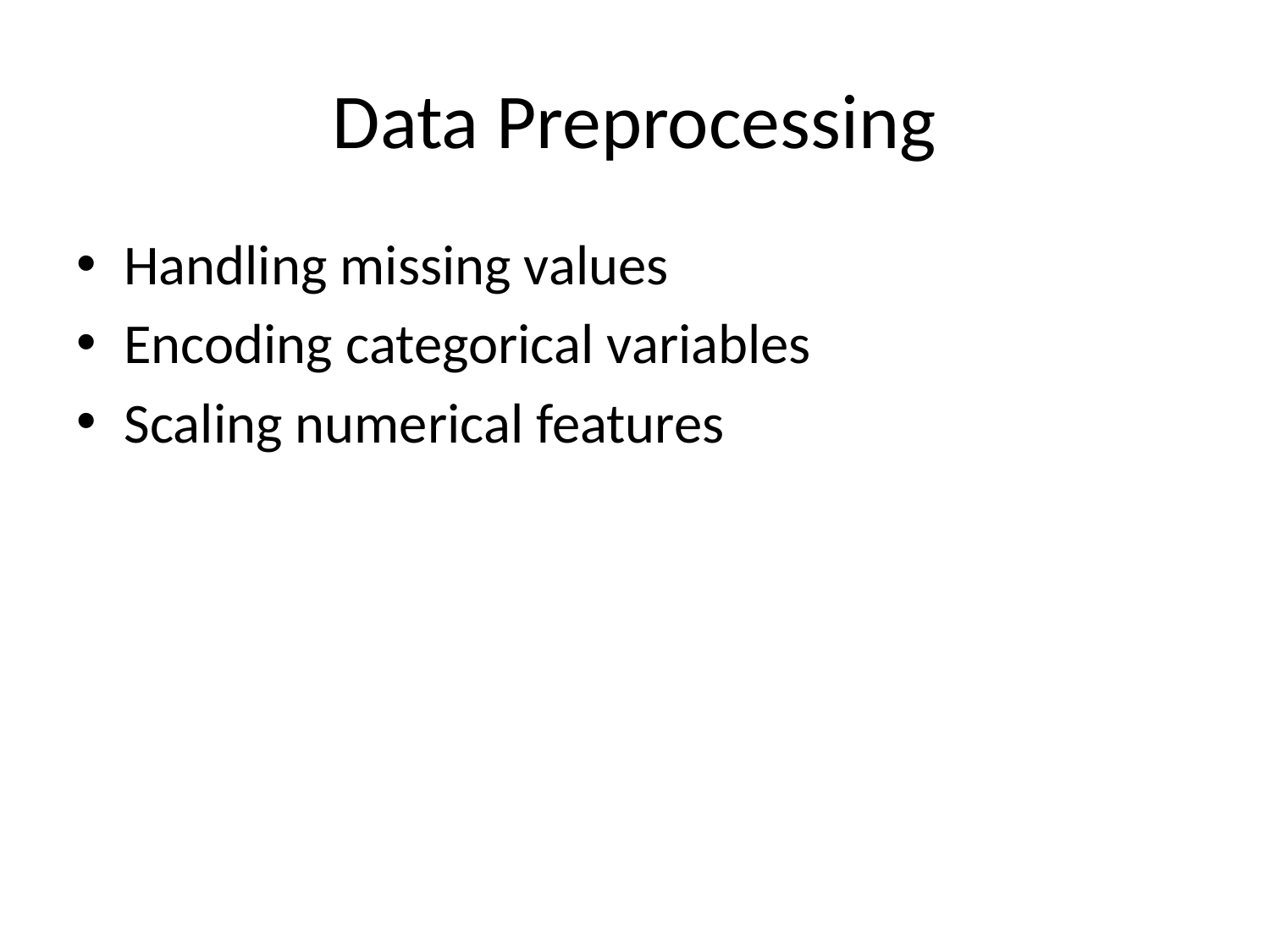

# Data Preprocessing
Handling missing values
Encoding categorical variables
Scaling numerical features